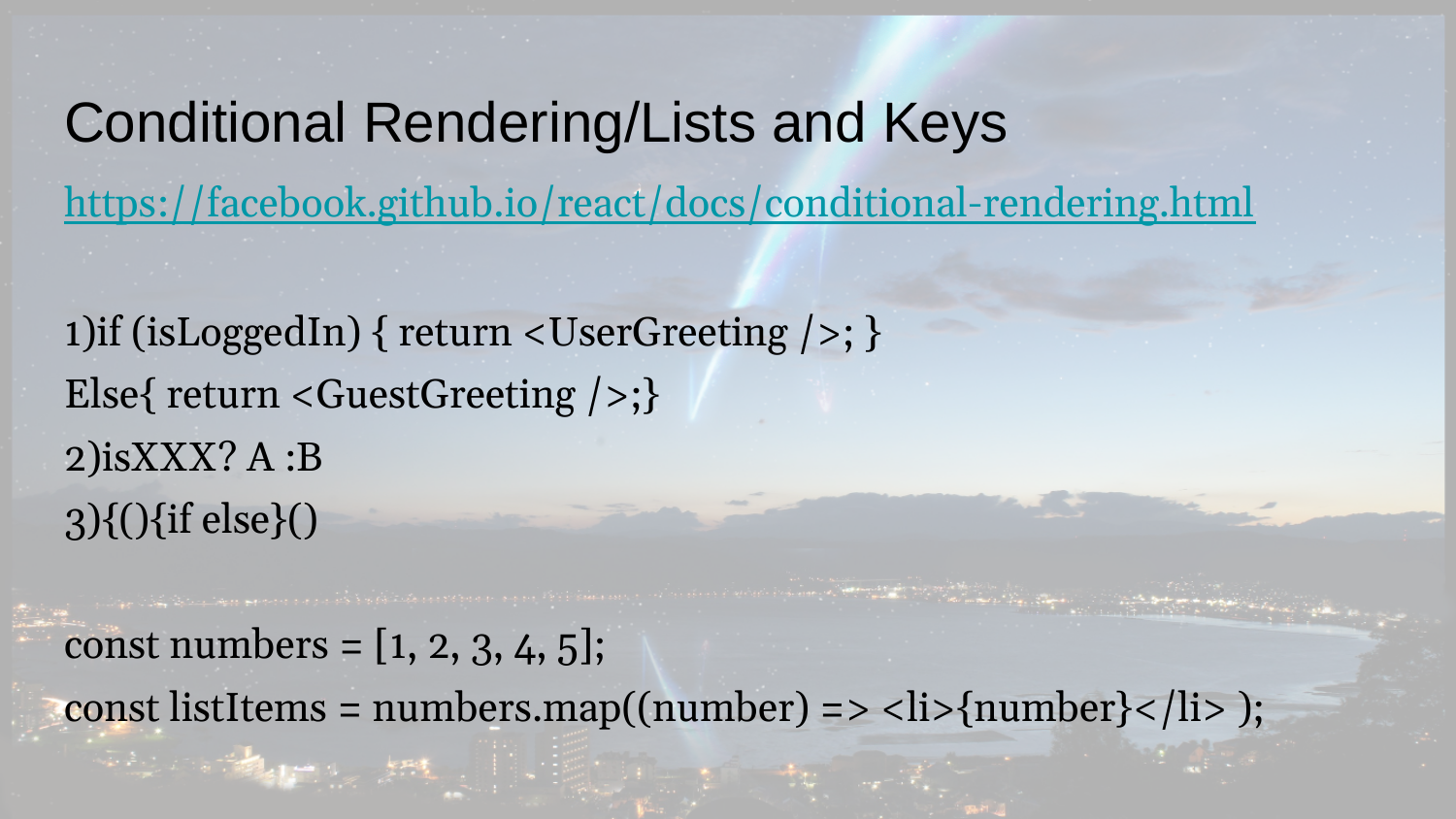

# Conditional Rendering/Lists and Keys
https://facebook.github.io/react/docs/conditional-rendering.html

1)if (isLoggedIn) { return <UserGreeting />; }
Else{ return <GuestGreeting />;}
2)isXXX? A :B
3){(){if else}()

const numbers = [1, 2, 3, 4, 5];
const listItems = numbers.map((number) => <li>{number}</li> );